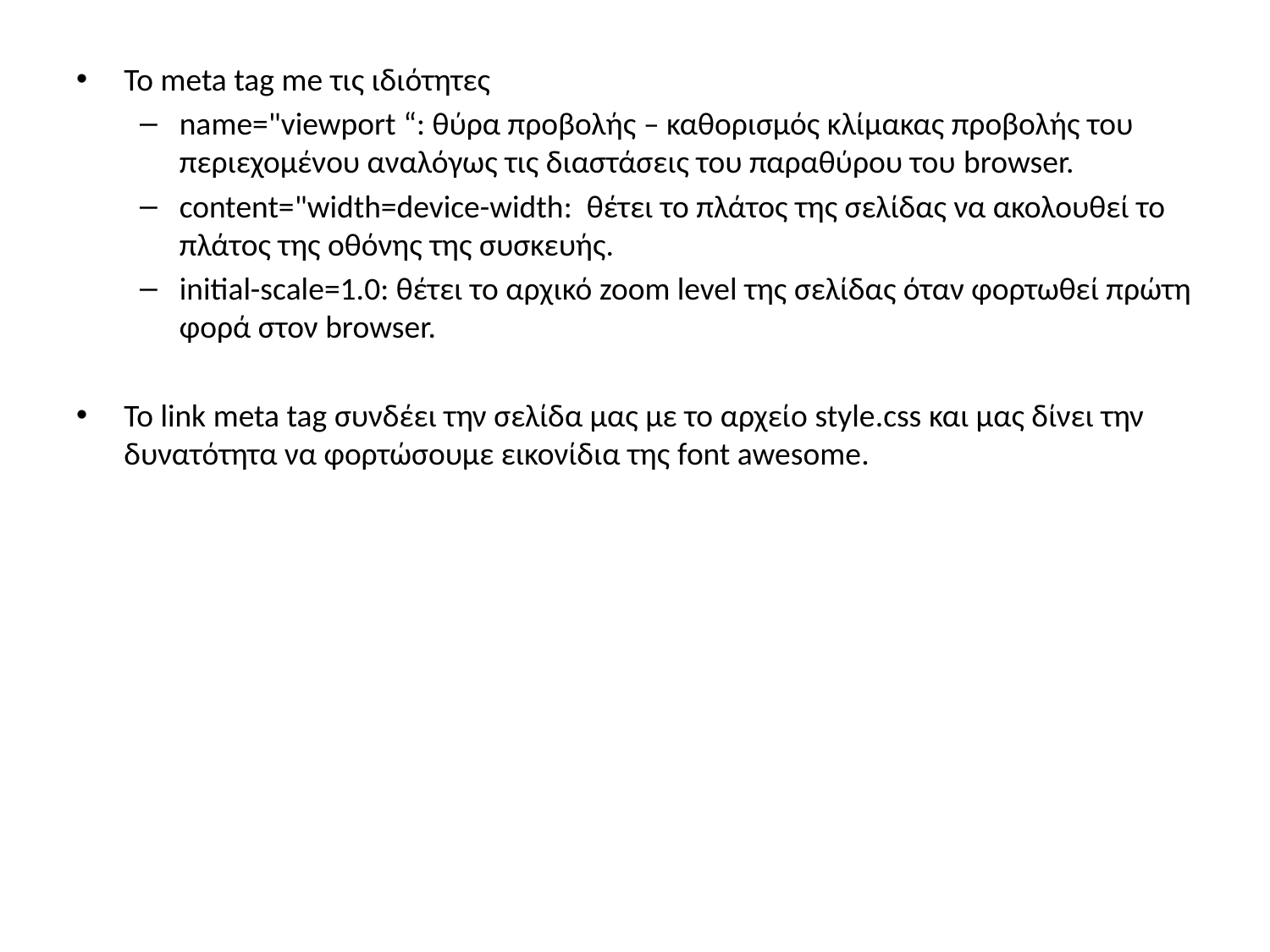

Το meta tag me τις ιδιότητες
name="viewport “: θύρα προβολής – καθορισμός κλίμακας προβολής του περιεχομένου αναλόγως τις διαστάσεις του παραθύρου του browser.
content="width=device-width:  θέτει το πλάτος της σελίδας να ακολουθεί το πλάτος της οθόνης της συσκευής.
initial-scale=1.0: θέτει το αρχικό zoom level της σελίδας όταν φορτωθεί πρώτη φορά στον browser.

Το link meta tag συνδέει την σελίδα μας με το αρχείο style.css και μας δίνει την δυνατότητα να φορτώσουμε εικονίδια της font awesome.